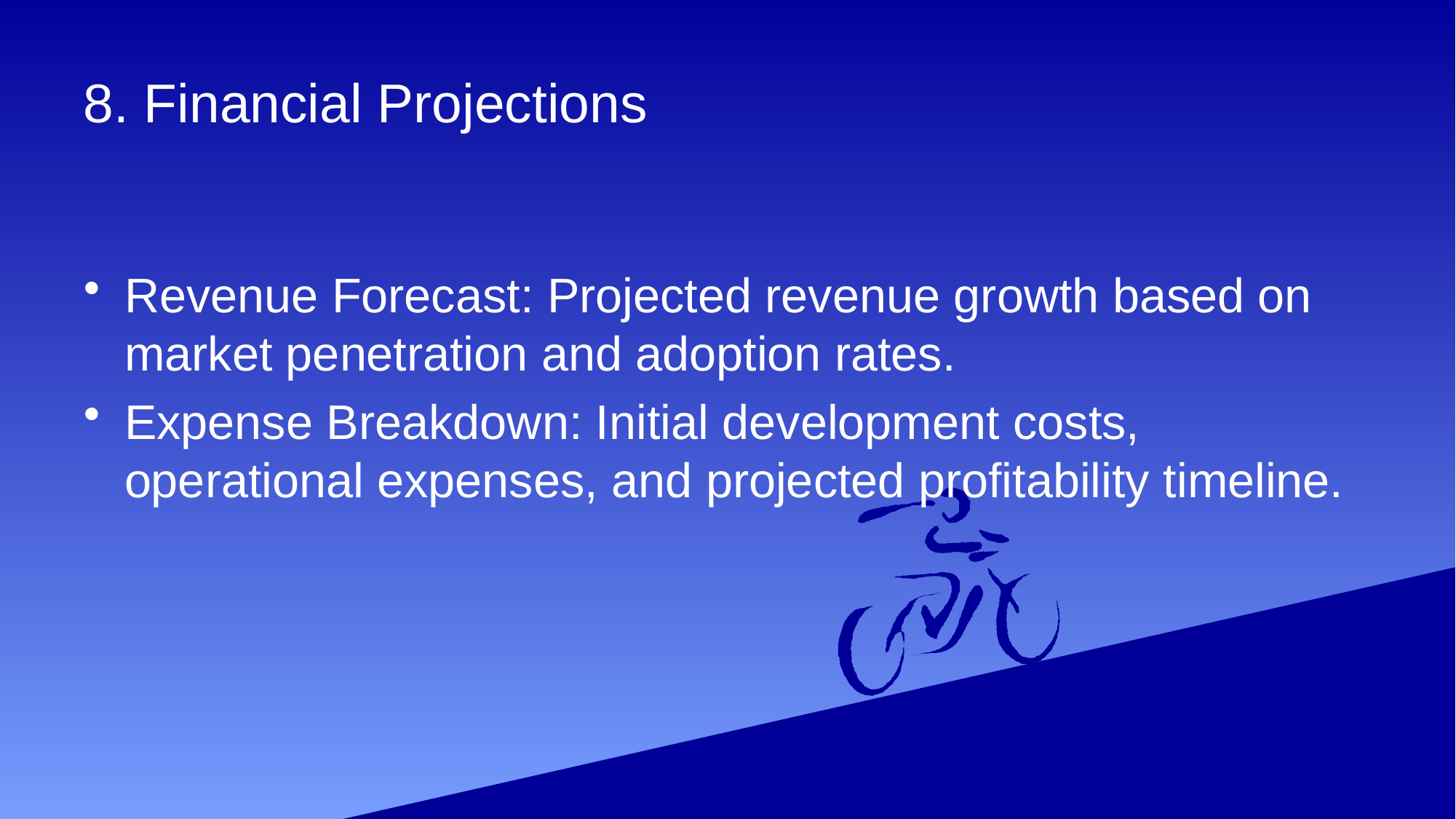

# 8. Financial Projections

Revenue Forecast: Projected revenue growth based on market penetration and adoption rates.
Expense Breakdown: Initial development costs, operational expenses, and projected profitability timeline.